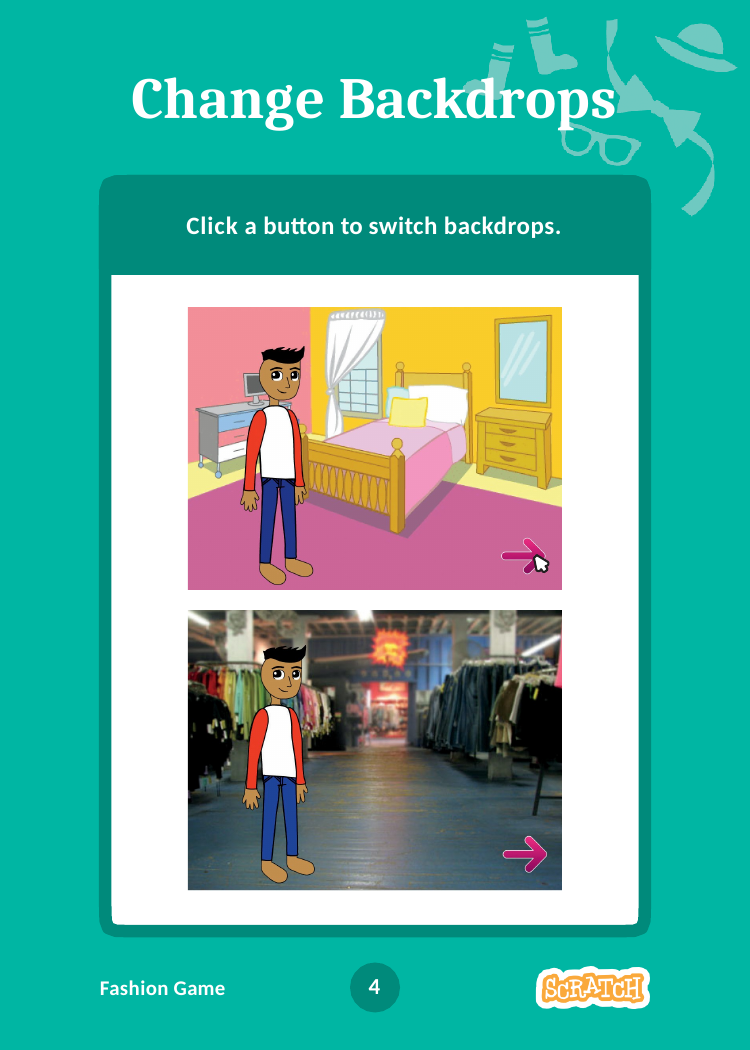

# Change Backdrops

Click a button to switch backdrops.

4
Fashion Game